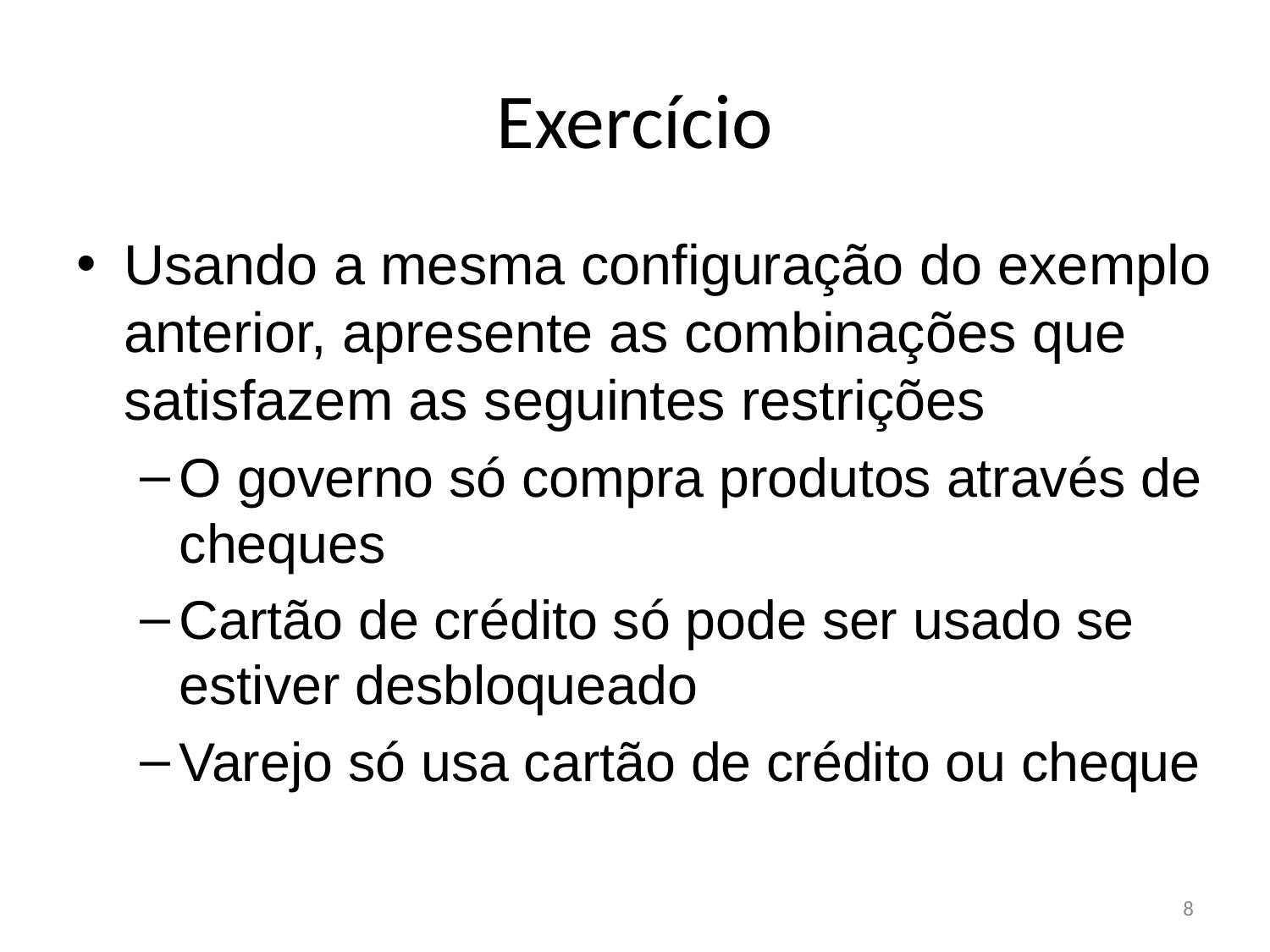

Exercício
Usando a mesma configuração do exemplo anterior, apresente as combinações que satisfazem as seguintes restrições
O governo só compra produtos através de cheques
Cartão de crédito só pode ser usado se estiver desbloqueado
Varejo só usa cartão de crédito ou cheque
8